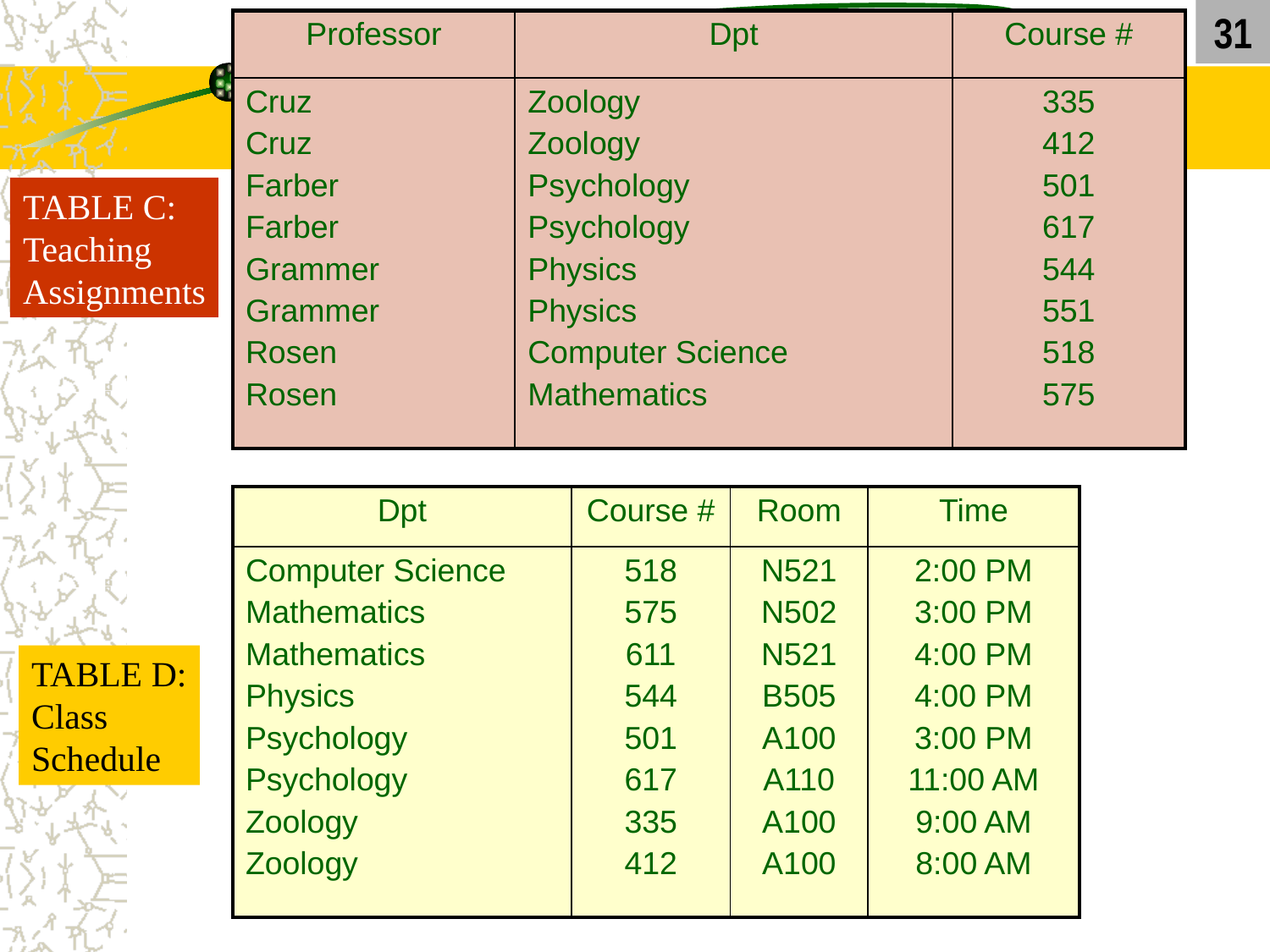

31
| Professor | Dpt | Course # |
| --- | --- | --- |
| Cruz Cruz Farber Farber Grammer Grammer Rosen Rosen | Zoology Zoology Psychology Psychology Physics Physics Computer Science Mathematics | 335 412 501 617 544 551 518 575 |
TABLE C:
Teaching
Assignments
| Dpt | Course # | Room | Time |
| --- | --- | --- | --- |
| Computer Science Mathematics Mathematics Physics Psychology Psychology Zoology Zoology | 518 575 611 544 501 617 335 412 | N521 N502 N521 B505 A100 A110 A100 A100 | 2:00 PM 3:00 PM 4:00 PM 4:00 PM 3:00 PM 11:00 AM 9:00 AM 8:00 AM |
TABLE D:
Class
Schedule